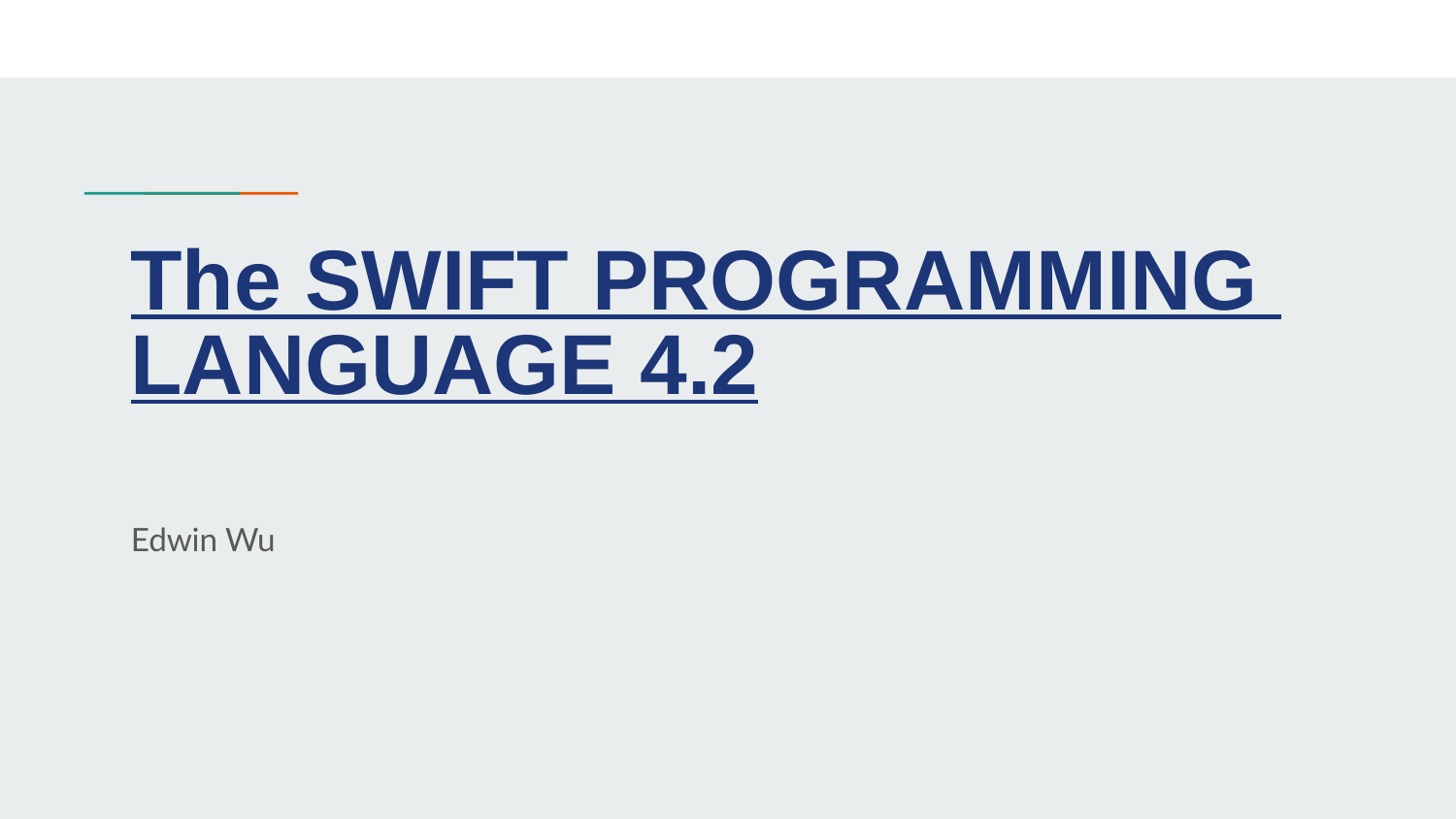

# The SWIFT PROGRAMMING LANGUAGE 4.2
Edwin Wu